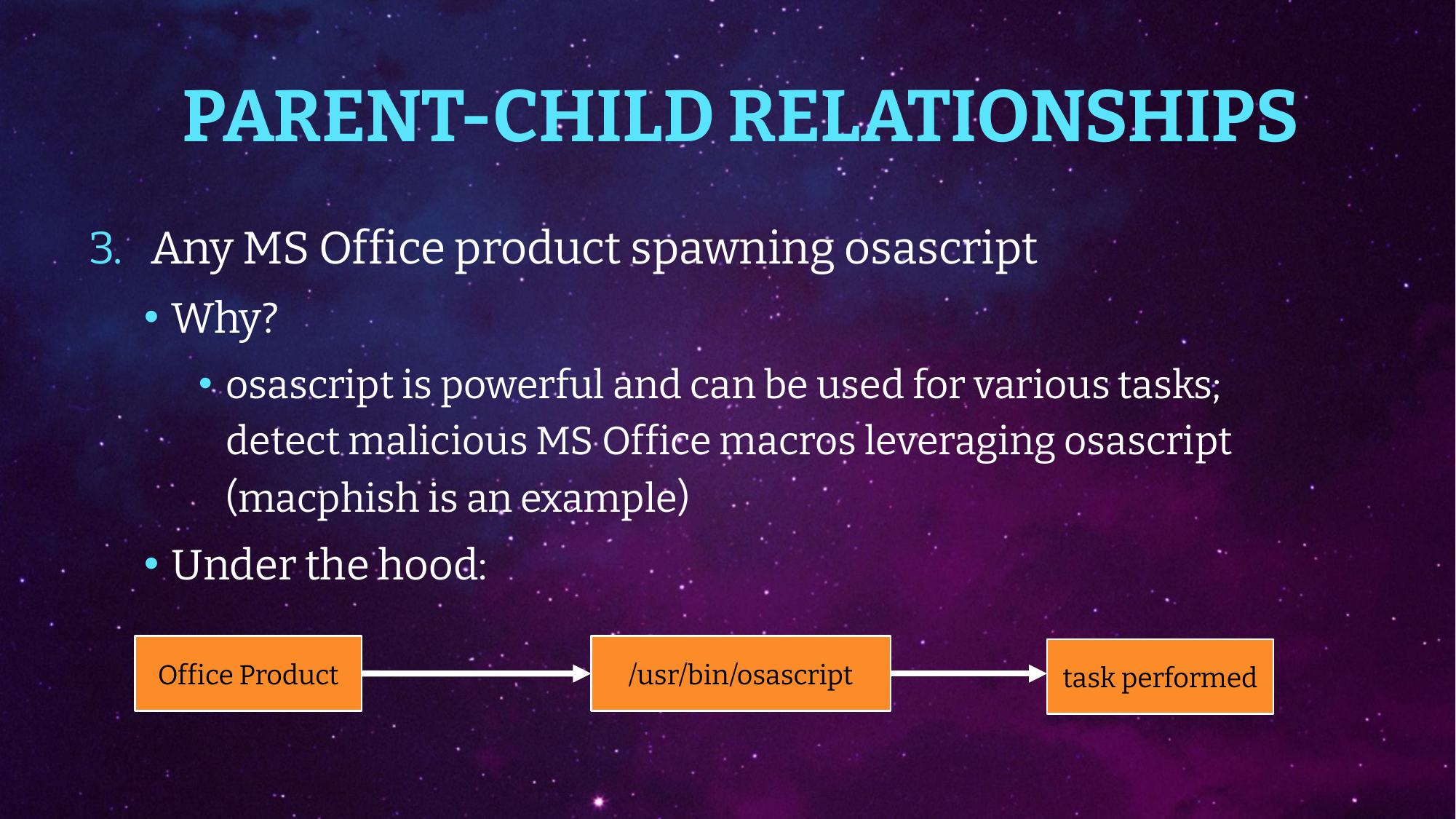

# parent-child relationships
Any MS Office product spawning osascript
Why?
osascript is powerful and can be used for various tasks; detect malicious MS Office macros leveraging osascript (macphish is an example)
Under the hood:

Office Product
/usr/bin/osascript
task performed